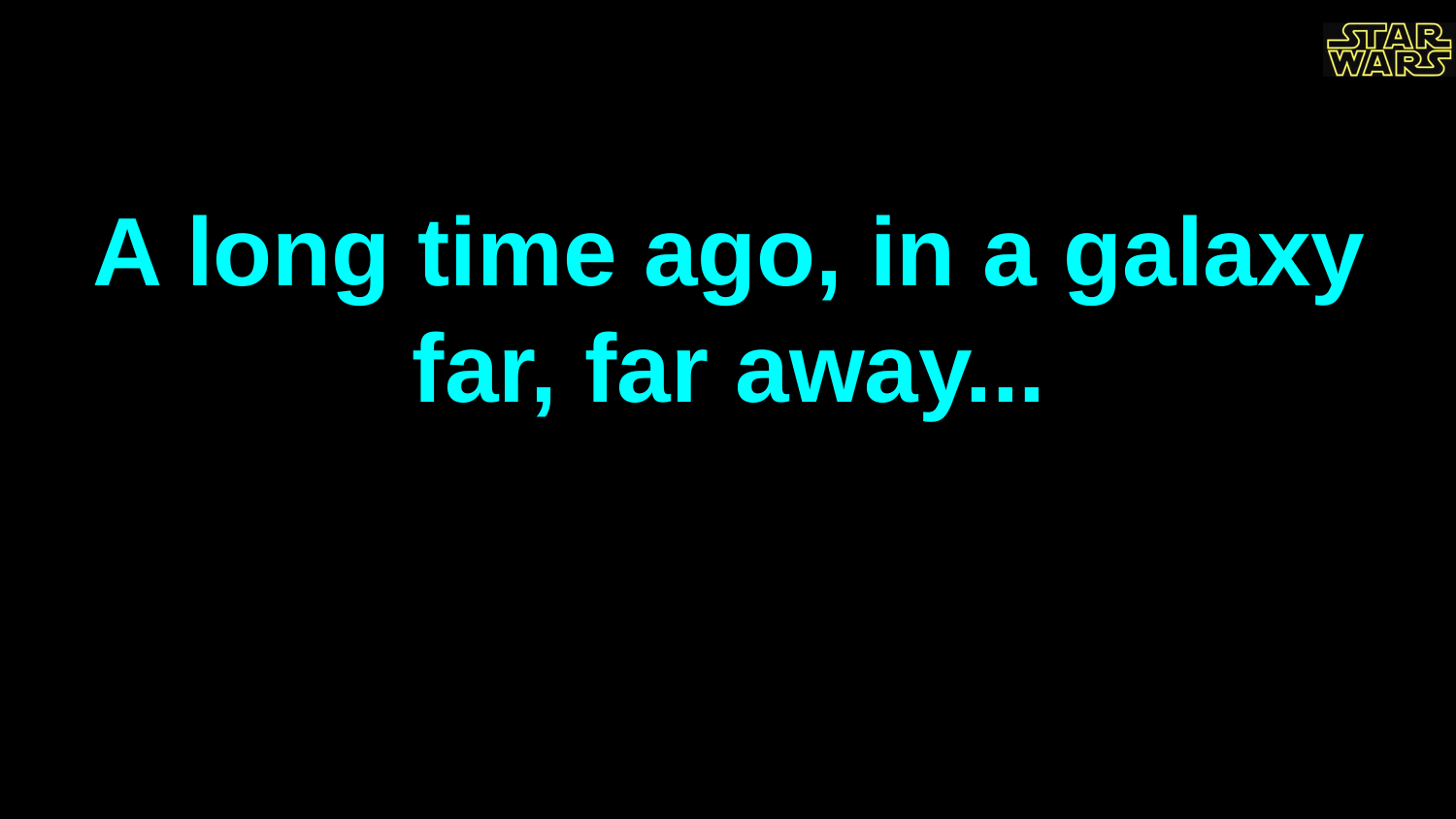

# A long time ago, in a galaxy
far, far away...